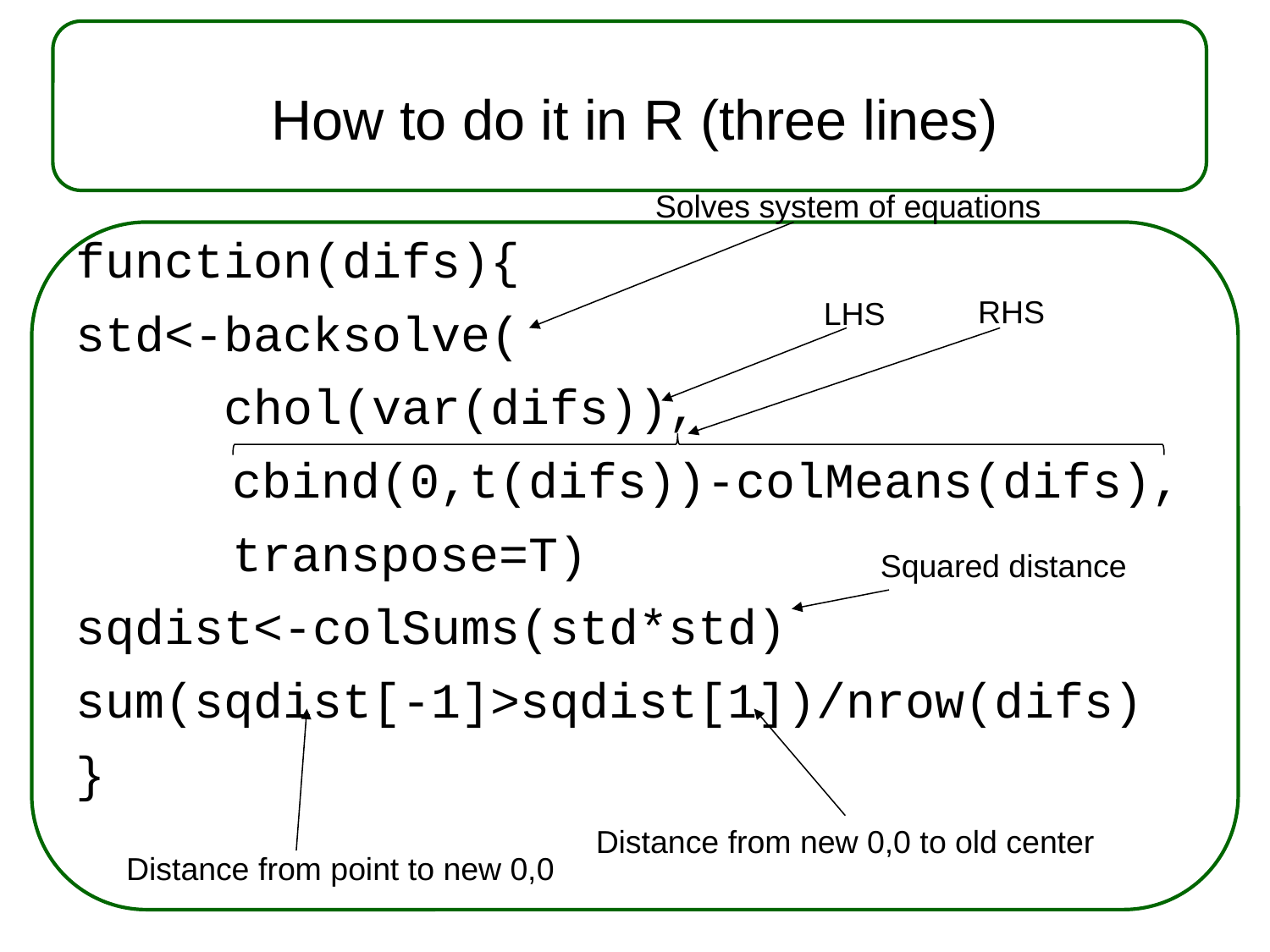

# How to do it in R (three lines)
Solves system of equations
function(difs){
std<-backsolve(
     chol(var(difs)),
	 cbind(0,t(difs))-colMeans(difs),
	 transpose=T)
sqdist<-colSums(std*std)
sum(sqdist[-1]>sqdist[1])/nrow(difs)
}
RHS
LHS
Squared distance
Distance from new 0,0 to old center
Distance from point to new 0,0